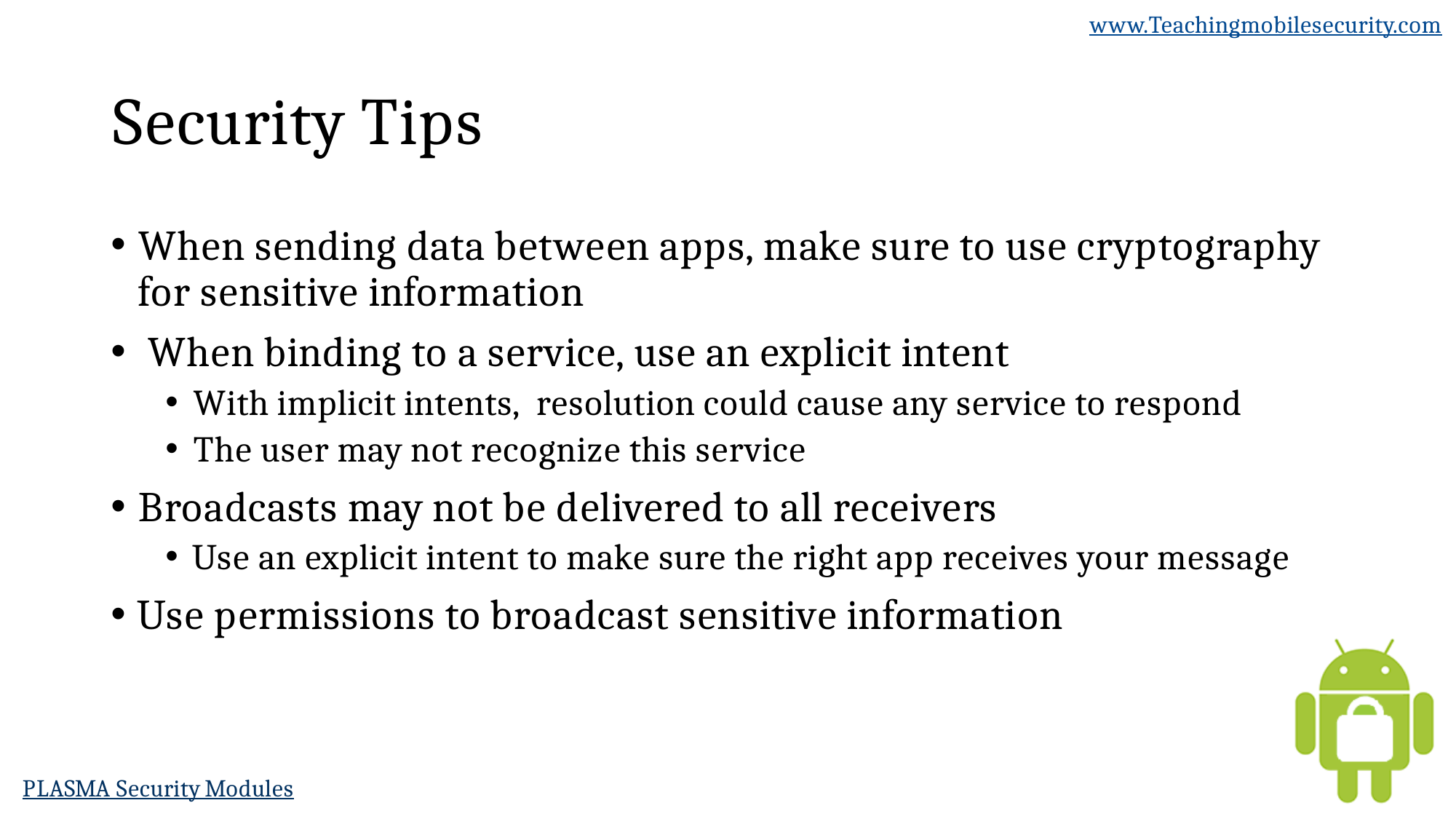

# Security Tips
When sending data between apps, make sure to use cryptography for sensitive information
 When binding to a service, use an explicit intent
With implicit intents,  resolution could cause any service to respond
The user may not recognize this service
Broadcasts may not be delivered to all receivers
Use an explicit intent to make sure the right app receives your message
Use permissions to broadcast sensitive information